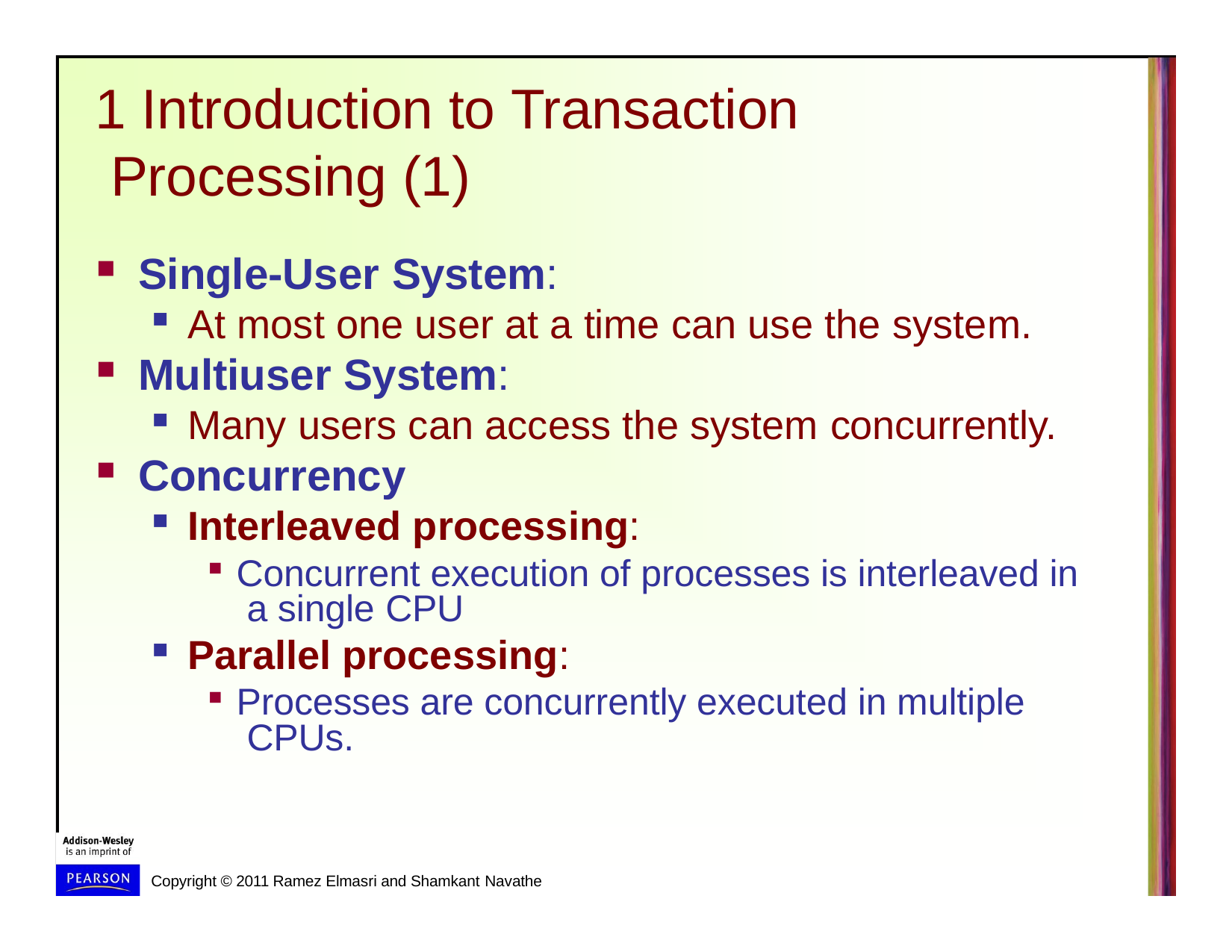

# 1 Introduction to Transaction  Processing (1)
Single-User System:
At most one user at a time can use the system.
Multiuser System:
Many users can access the system concurrently.
Concurrency
Interleaved processing:
Concurrent execution of processes is interleaved in  a single CPU
Parallel processing:
Processes are concurrently executed in multiple  CPUs.
Copyright © 2011 Ramez Elmasri and Shamkant Navathe